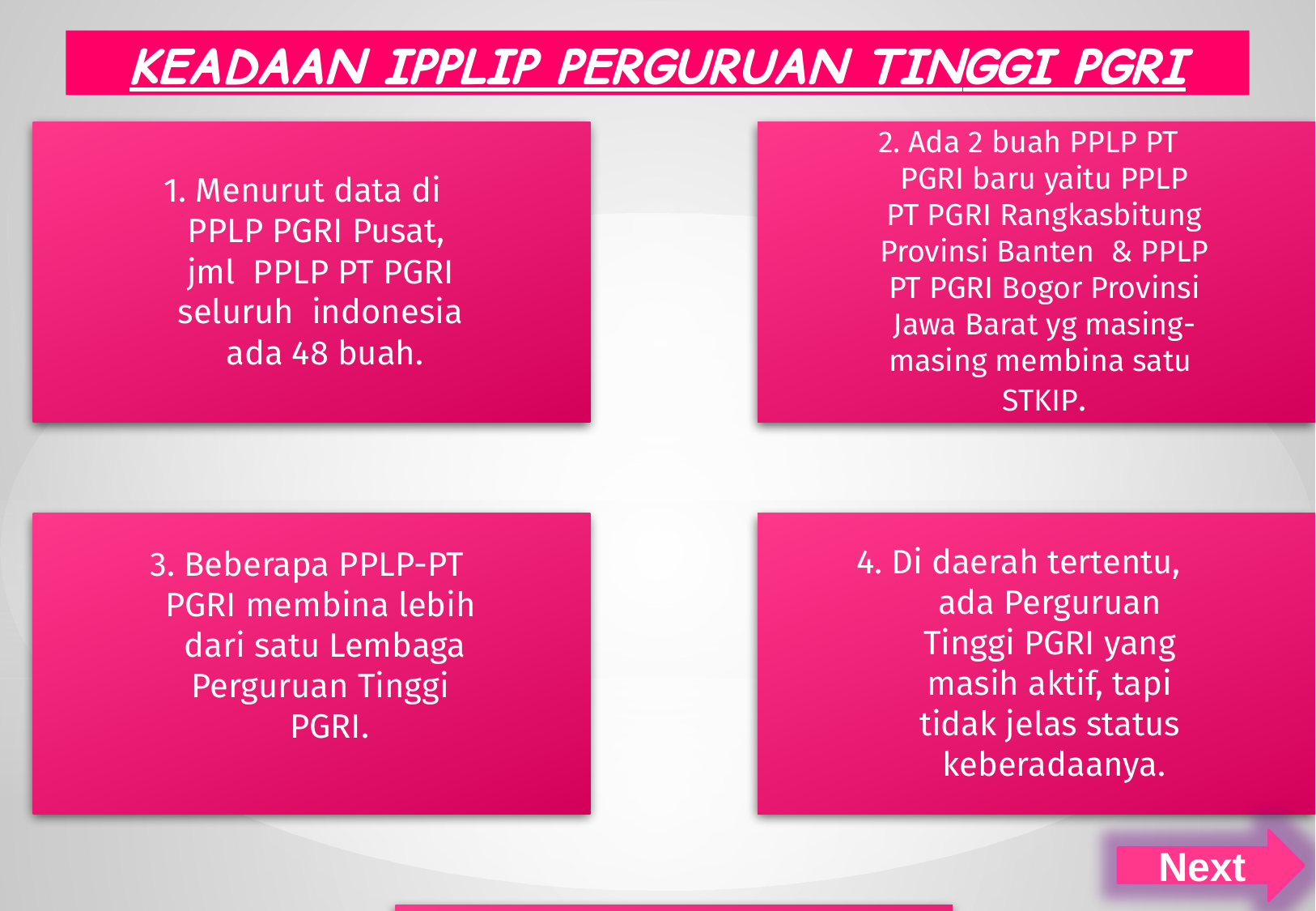

# Keadaan IPPLIP Perguruan TinGgi PGRI
1. Menurut data di
   PPLP PGRI Pusat,
   jml  PPLP PT PGRI
   seluruh  indonesia
   ada 48 buah.
2. Ada 2 buah PPLP PT
   PGRI baru yaitu PPLP
   PT PGRI Rangkasbitung
   Provinsi Banten  & PPLP
   PT PGRI Bogor Provinsi
  Jawa Barat yg masing-
  masing membina satu
  STKIP.
3. Beberapa PPLP-PT
    PGRI membina lebih
    dari satu Lembaga
    Perguruan Tinggi
    PGRI.
4. Di daerah tertentu,
    ada Perguruan
    Tinggi PGRI yang
    masih aktif, tapi
    tidak jelas status
    keberadaanya.
Next